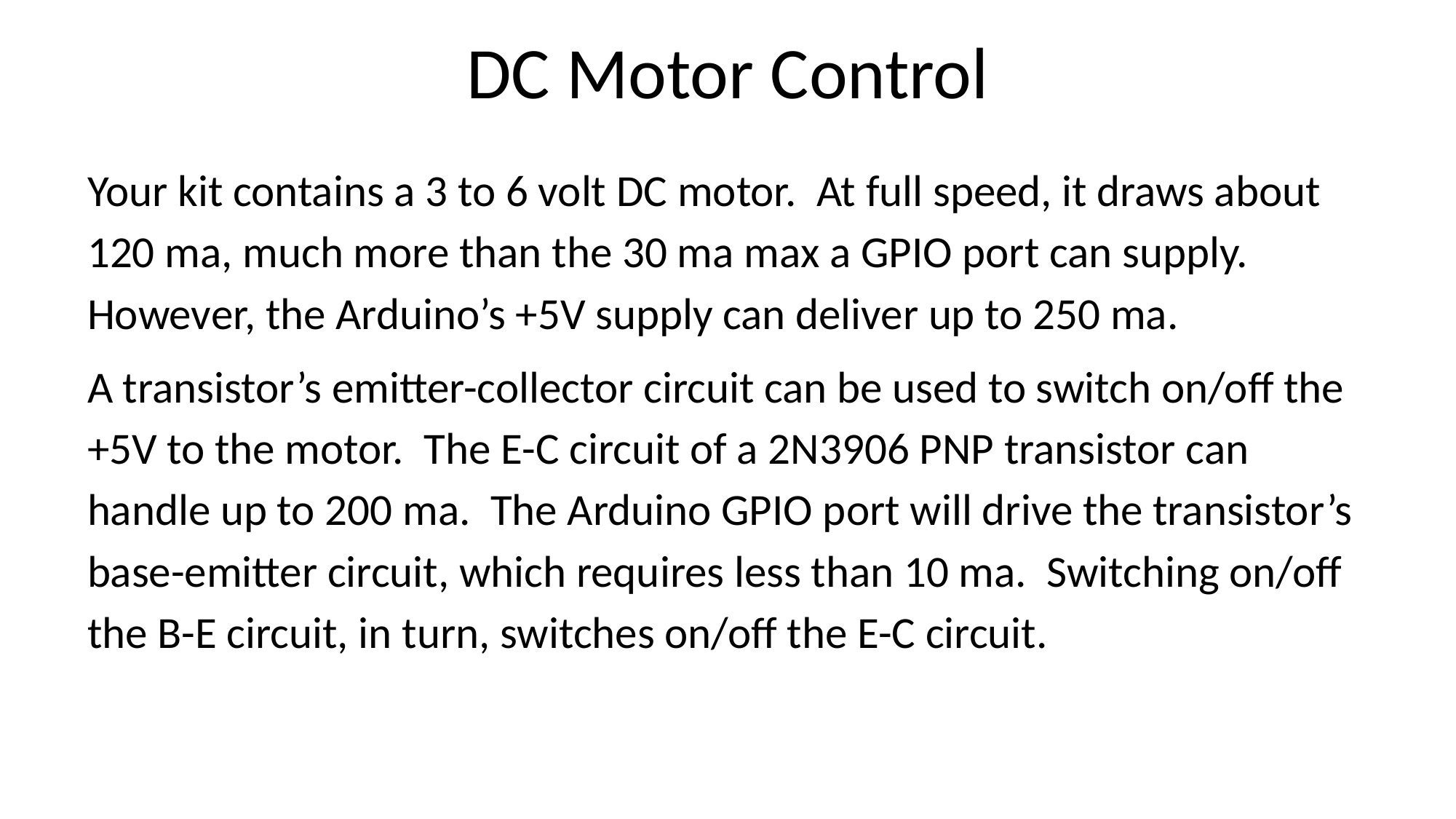

# DC Motor Control
Your kit contains a 3 to 6 volt DC motor.  At full speed, it draws about 120 ma, much more than the 30 ma max a GPIO port can supply.  However, the Arduino’s +5V supply can deliver up to 250 ma.
A transistor’s emitter-collector circuit can be used to switch on/off the +5V to the motor.  The E-C circuit of a 2N3906 PNP transistor can handle up to 200 ma.  The Arduino GPIO port will drive the transistor’s base-emitter circuit, which requires less than 10 ma.  Switching on/off the B-E circuit, in turn, switches on/off the E-C circuit.